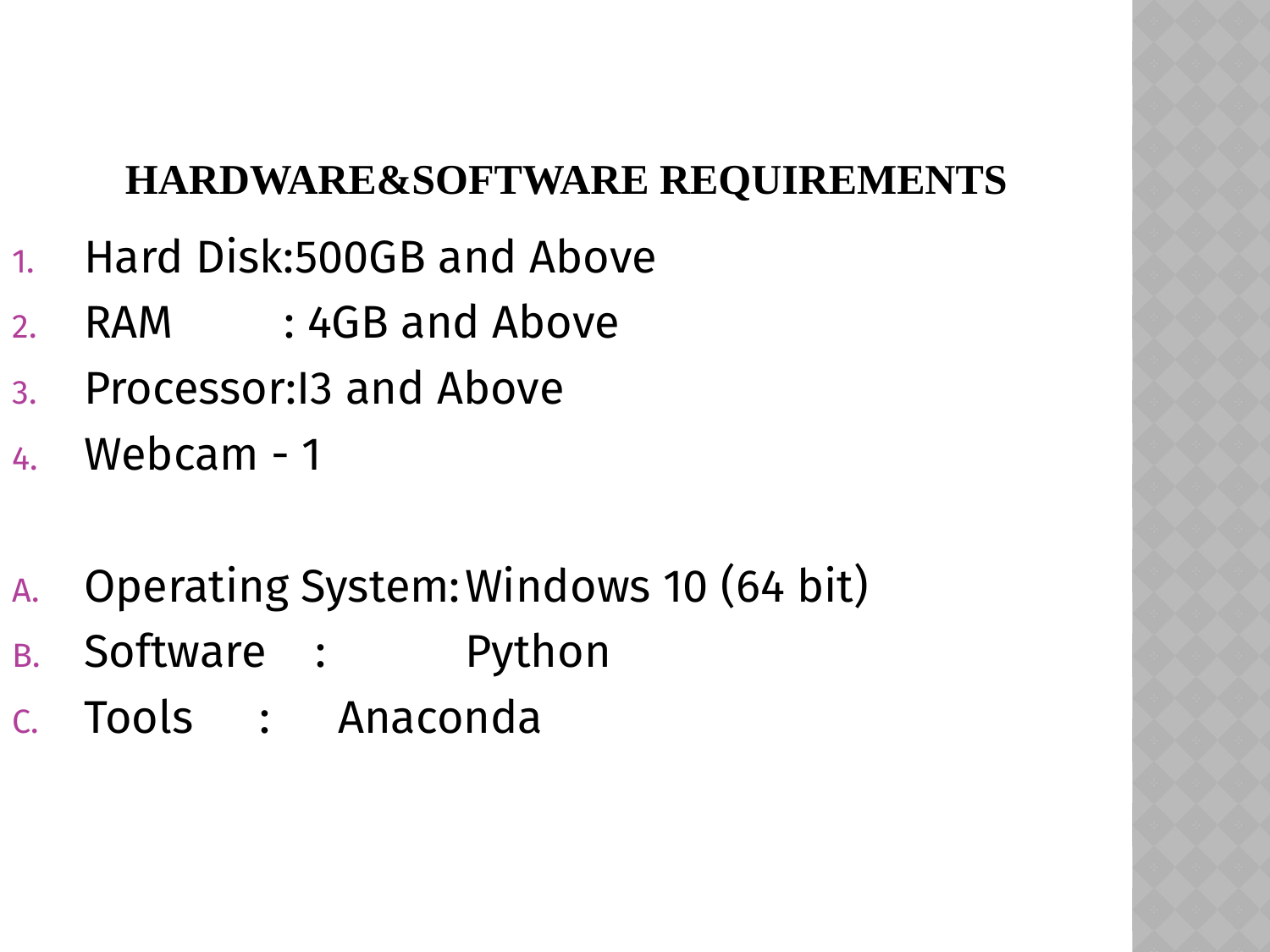

# Hardware&Software Requirements
Hard Disk:500GB and Above
RAM	      : 4GB and Above
Processor:I3 and Above
Webcam - 1

Operating System:	Windows 10 (64 bit)
Software    : 	Python
Tools 	    :	Anaconda